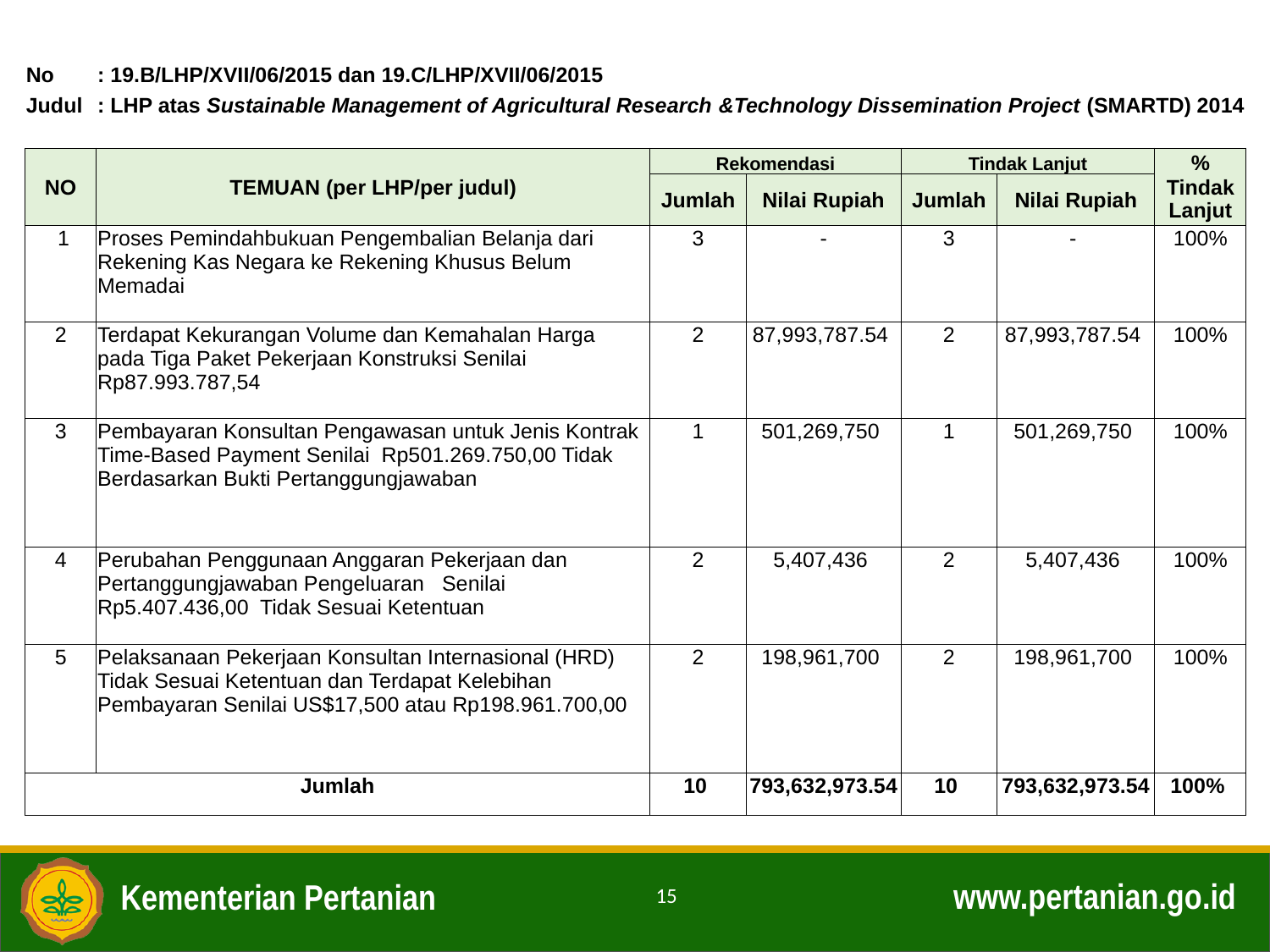

| No | : 19.B/LHP/XVII/06/2015 dan 19.C/LHP/XVII/06/2015 |  |  |  |  |  |  |  |  |
| --- | --- | --- | --- | --- | --- | --- | --- | --- | --- |
| Judul | : LHP atas Sustainable Management of Agricultural Research &Technology Dissemination Project (SMARTD) 2014 |  |  |  |  |  |  |  |  |
|  |  |  |  |  |  |  |  |  |  |
| NO | TEMUAN (per LHP/per judul) | Rekomendasi |  |  |  | Tindak Lanjut |  |  | % Tindak Lanjut |
|  |  | Jumlah | Nilai Rupiah |  |  | Jumlah | Nilai Rupiah |  |  |
| 1 | Proses Pemindahbukuan Pengembalian Belanja dari Rekening Kas Negara ke Rekening Khusus Belum Memadai | 3 | - |  |  | 3 | - |  | 100% |
| 2 | Terdapat Kekurangan Volume dan Kemahalan Harga pada Tiga Paket Pekerjaan Konstruksi Senilai Rp87.993.787,54 | 2 | 87,993,787.54 |  |  | 2 | 87,993,787.54 |  | 100% |
| 3 | Pembayaran Konsultan Pengawasan untuk Jenis Kontrak Time-Based Payment Senilai Rp501.269.750,00 Tidak Berdasarkan Bukti Pertanggungjawaban | 1 | 501,269,750 |  |  | 1 | 501,269,750 |  | 100% |
| 4 | Perubahan Penggunaan Anggaran Pekerjaan dan Pertanggungjawaban Pengeluaran Senilai Rp5.407.436,00 Tidak Sesuai Ketentuan | 2 | 5,407,436 |  |  | 2 | 5,407,436 |  | 100% |
| 5 | Pelaksanaan Pekerjaan Konsultan Internasional (HRD) Tidak Sesuai Ketentuan dan Terdapat Kelebihan Pembayaran Senilai US$17,500 atau Rp198.961.700,00 | 2 | 198,961,700 |  |  | 2 | 198,961,700 |  | 100% |
| Jumlah |  | 10 | 793,632,973.54 |  |  | 10 | 793,632,973.54 |  | 100% |
15